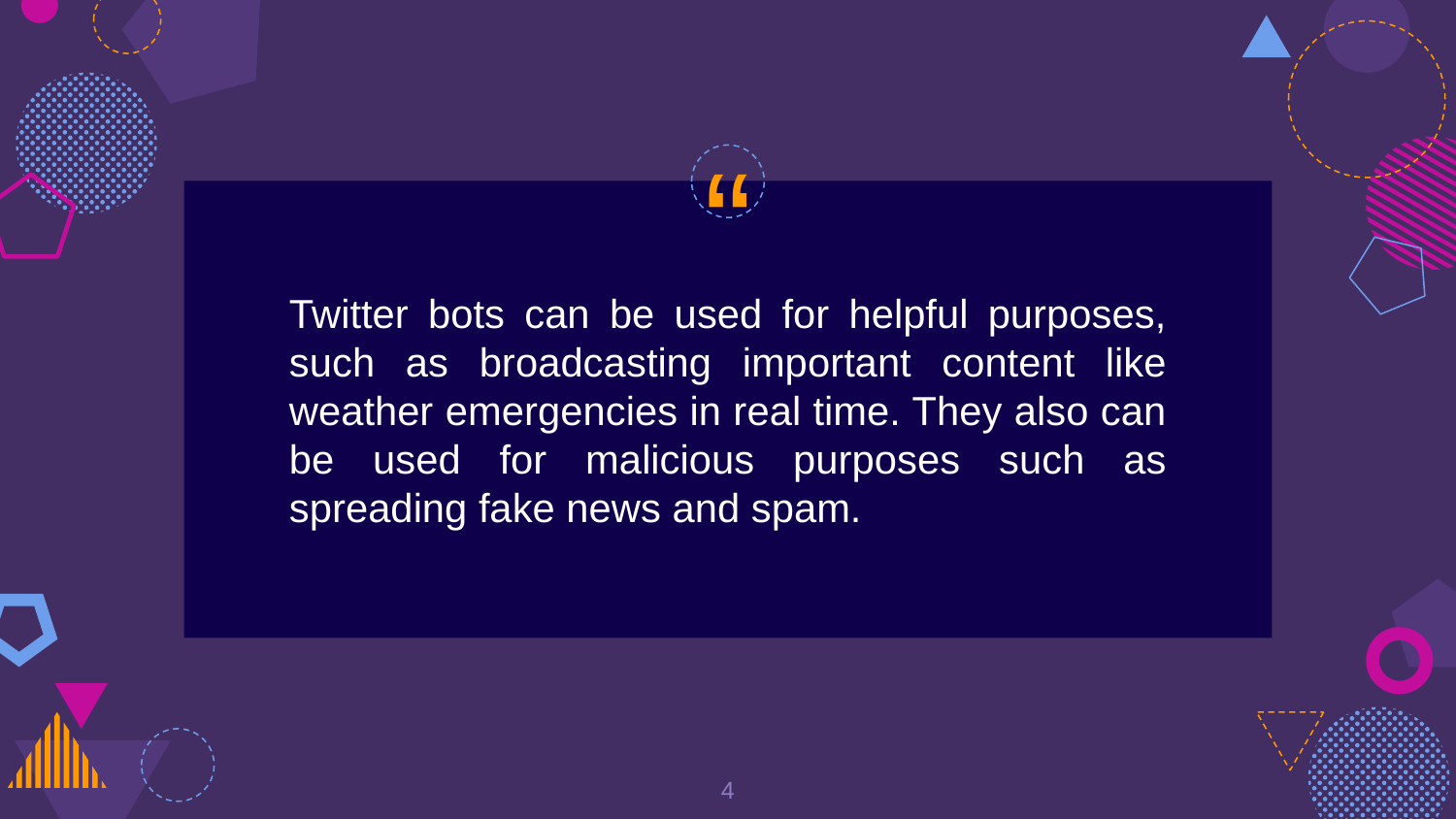

Twitter bots can be used for helpful purposes, such as broadcasting important content like weather emergencies in real time. They also can be used for malicious purposes such as spreading fake news and spam.
4